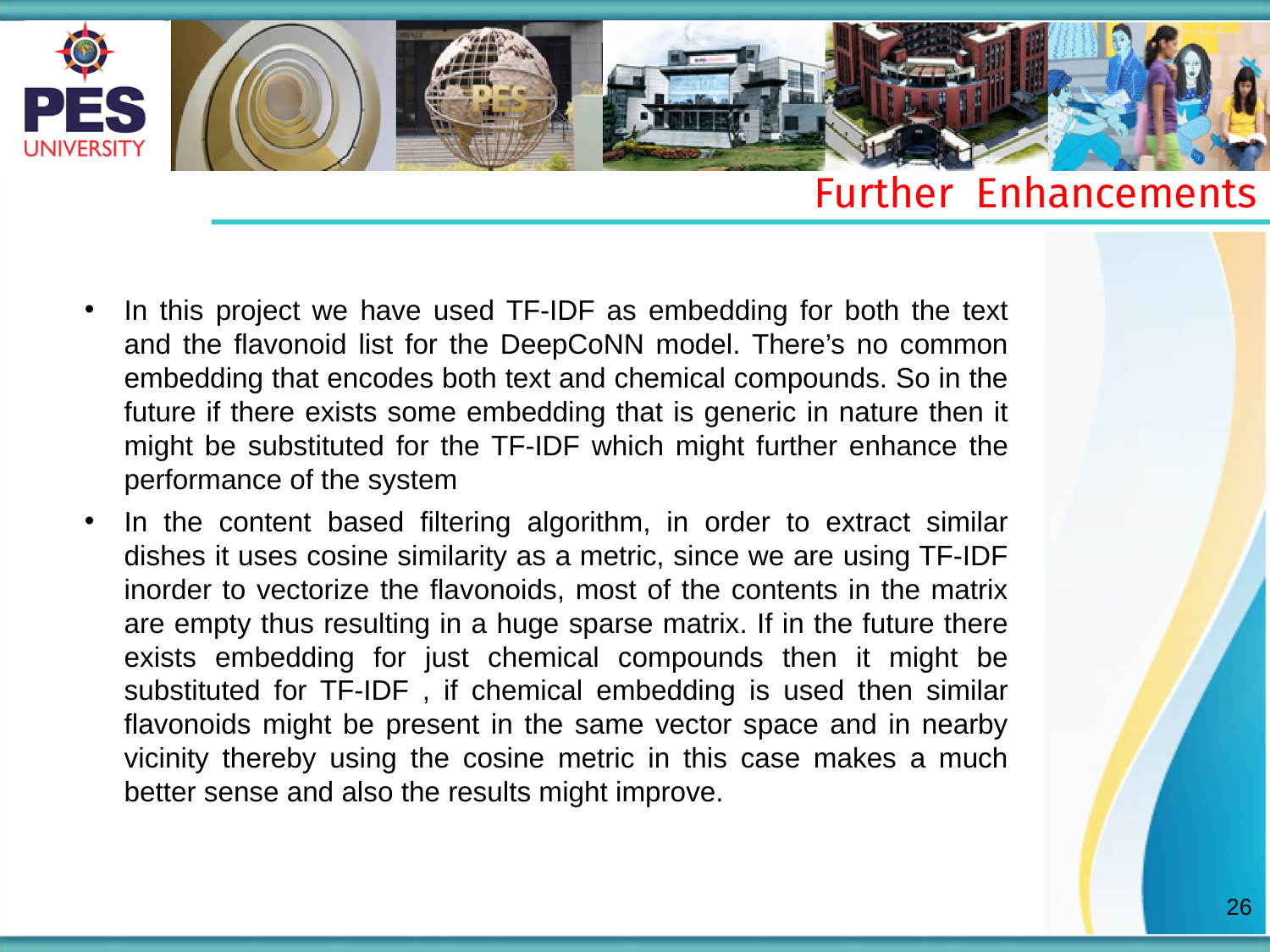

Further  Enhancements

In this project we have used TF-IDF as embedding for both the text and the flavonoid list for the DeepCoNN model. There’s no common embedding that encodes both text and chemical compounds. So in the future if there exists some embedding that is generic in nature then it might be substituted for the TF-IDF which might further enhance the performance of the system
In the content based filtering algorithm, in order to extract similar dishes it uses cosine similarity as a metric, since we are using TF-IDF inorder to vectorize the flavonoids, most of the contents in the matrix are empty thus resulting in a huge sparse matrix. If in the future there exists embedding for just chemical compounds then it might be substituted for TF-IDF , if chemical embedding is used then similar flavonoids might be present in the same vector space and in nearby vicinity thereby using the cosine metric in this case makes a much better sense and also the results might improve.
26